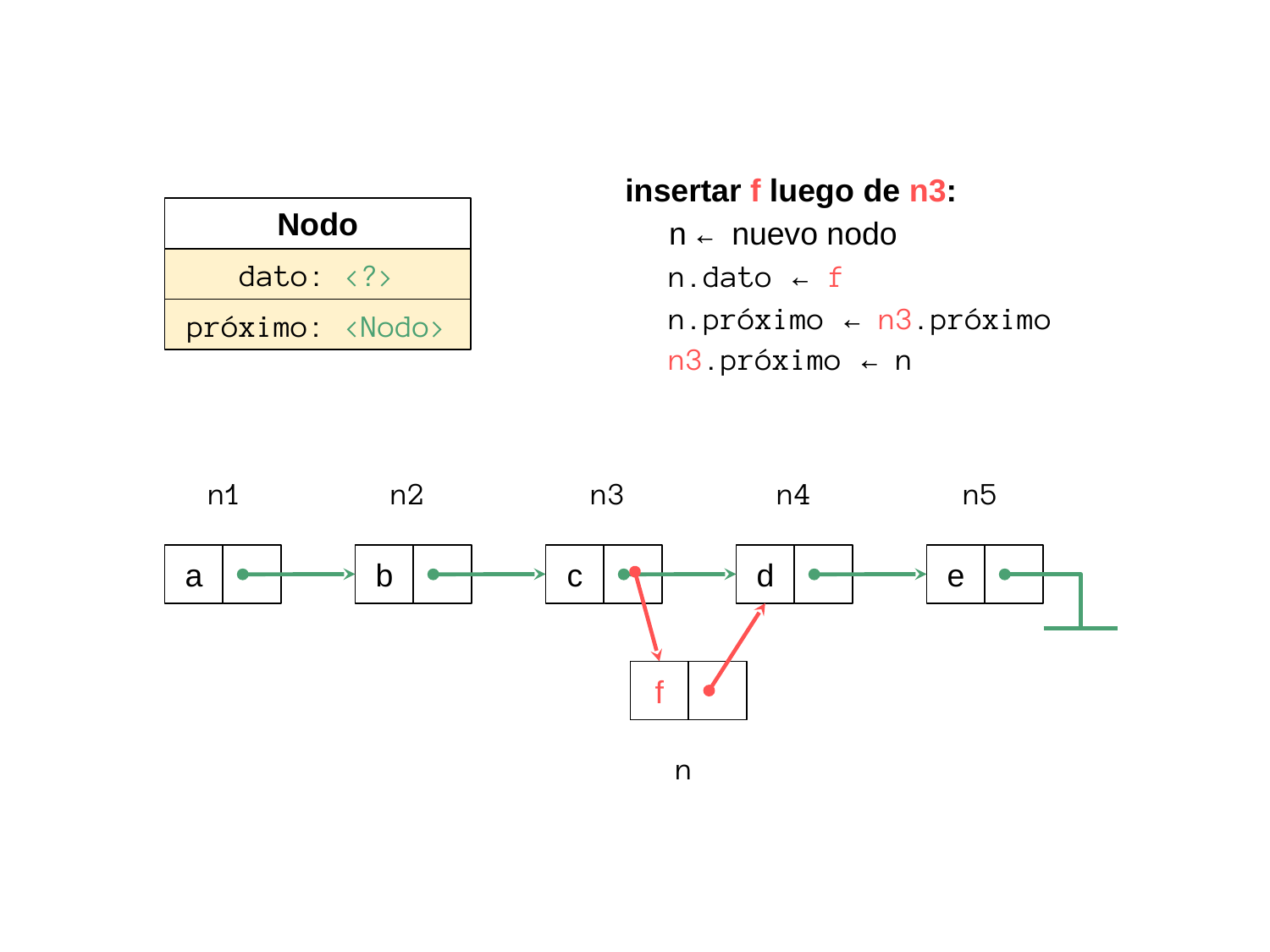

insertar f luego de n3:
Nodo
n ← nuevo nodo
n.dato ← f
dato: <?>
n.próximo ← n3.próximo
próximo: <Nodo>
n3.próximo ← n
n1
n2
n3
n4
n5
a

b

c

d

e

f

n